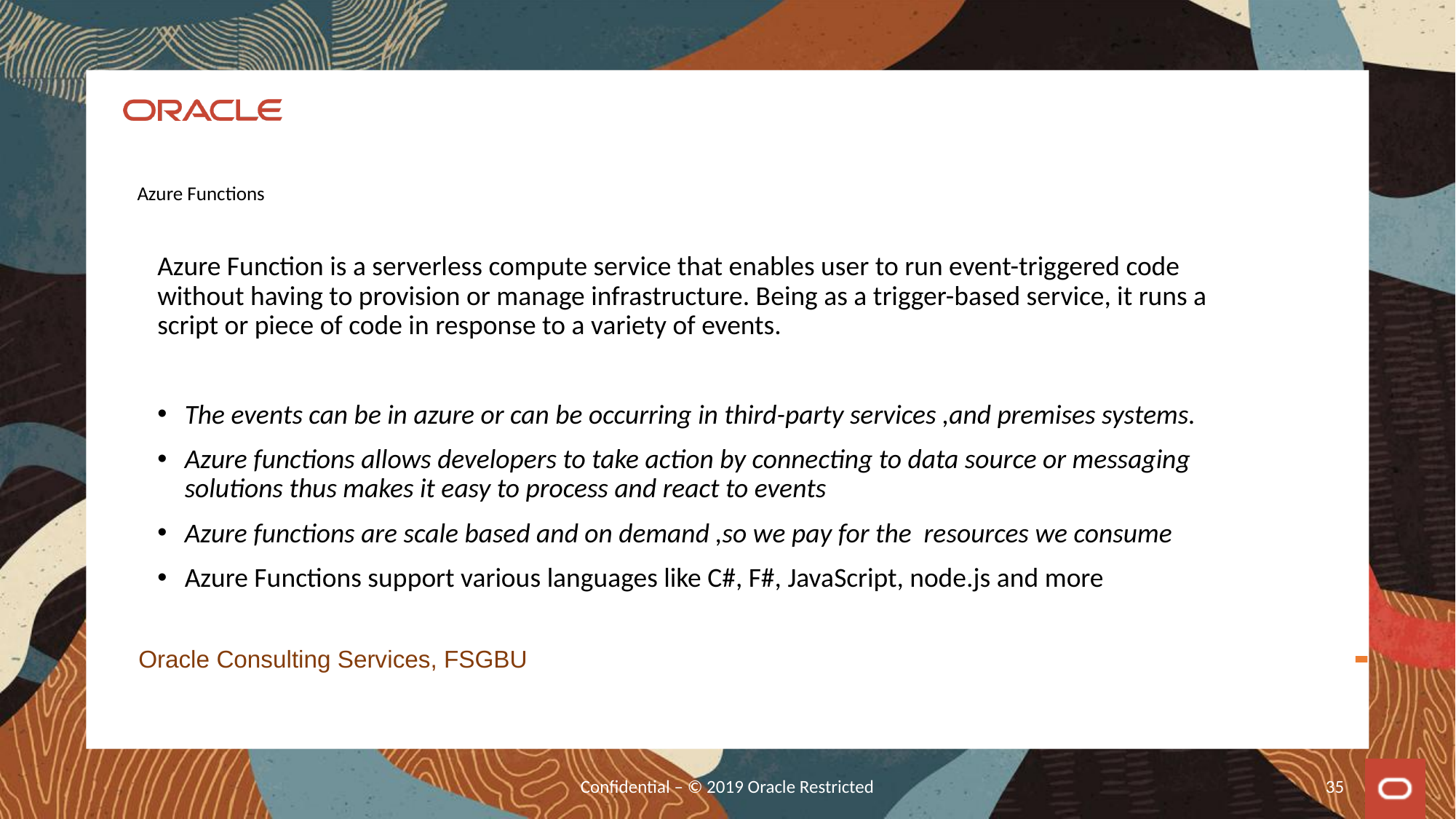

# Azure Functions
Azure Function is a serverless compute service that enables user to run event-triggered code without having to provision or manage infrastructure. Being as a trigger-based service, it runs a script or piece of code in response to a variety of events.

The events can be in azure or can be occurring in third-party services ,and premises systems.
Azure functions allows developers to take action by connecting to data source or messaging solutions thus makes it easy to process and react to events
Azure functions are scale based and on demand ,so we pay for the  resources we consume
Azure Functions support various languages like C#, F#, JavaScript, node.js and more

Oracle Consulting Services, FSGBU
Confidential – © 2019 Oracle Restricted
35